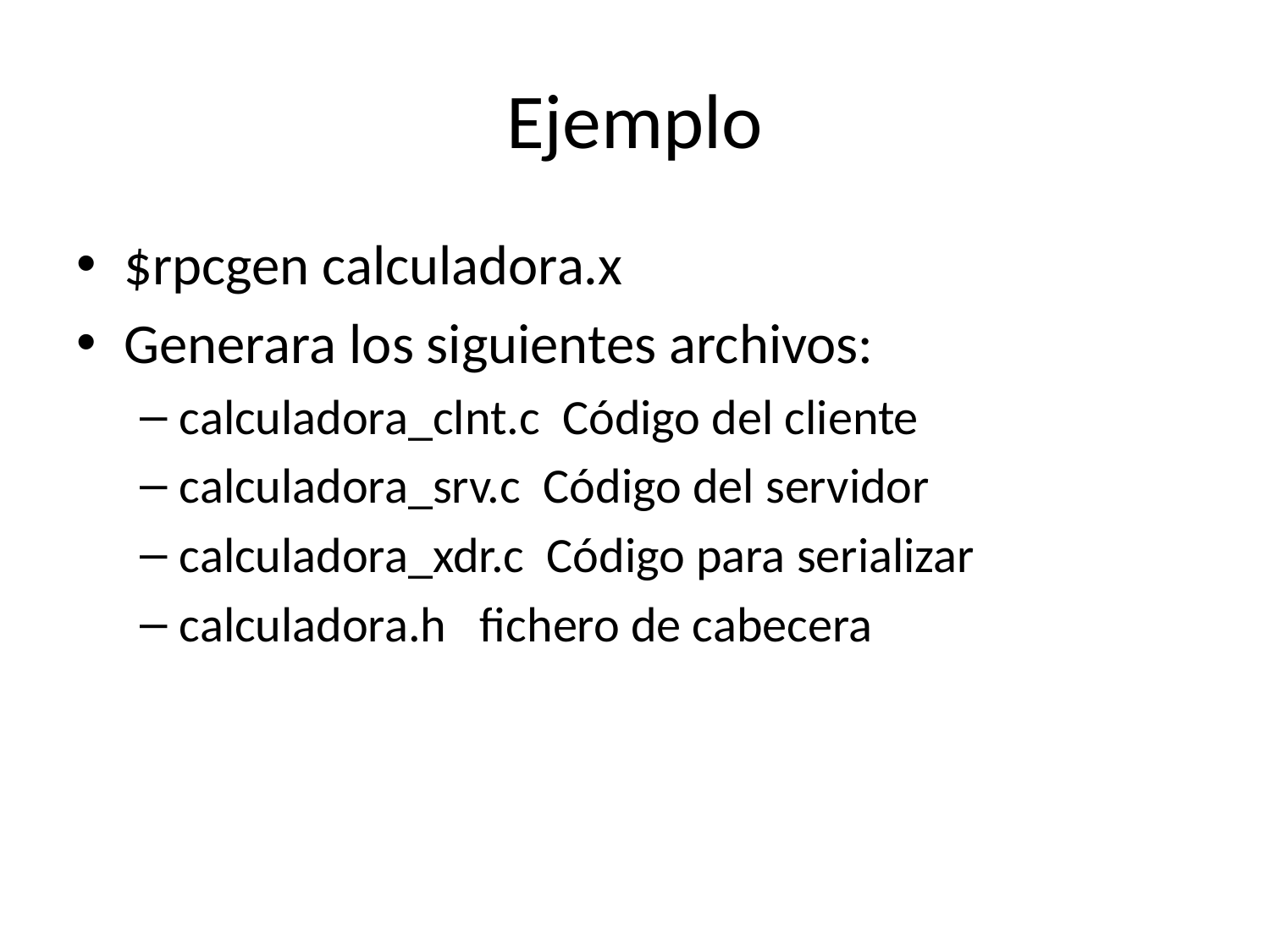

# Ejemplo
$rpcgen calculadora.x
Generara los siguientes archivos:
calculadora_clnt.c  Código del cliente
calculadora_srv.c  Código del servidor
calculadora_xdr.c  Código para serializar
calculadora.h   fichero de cabecera